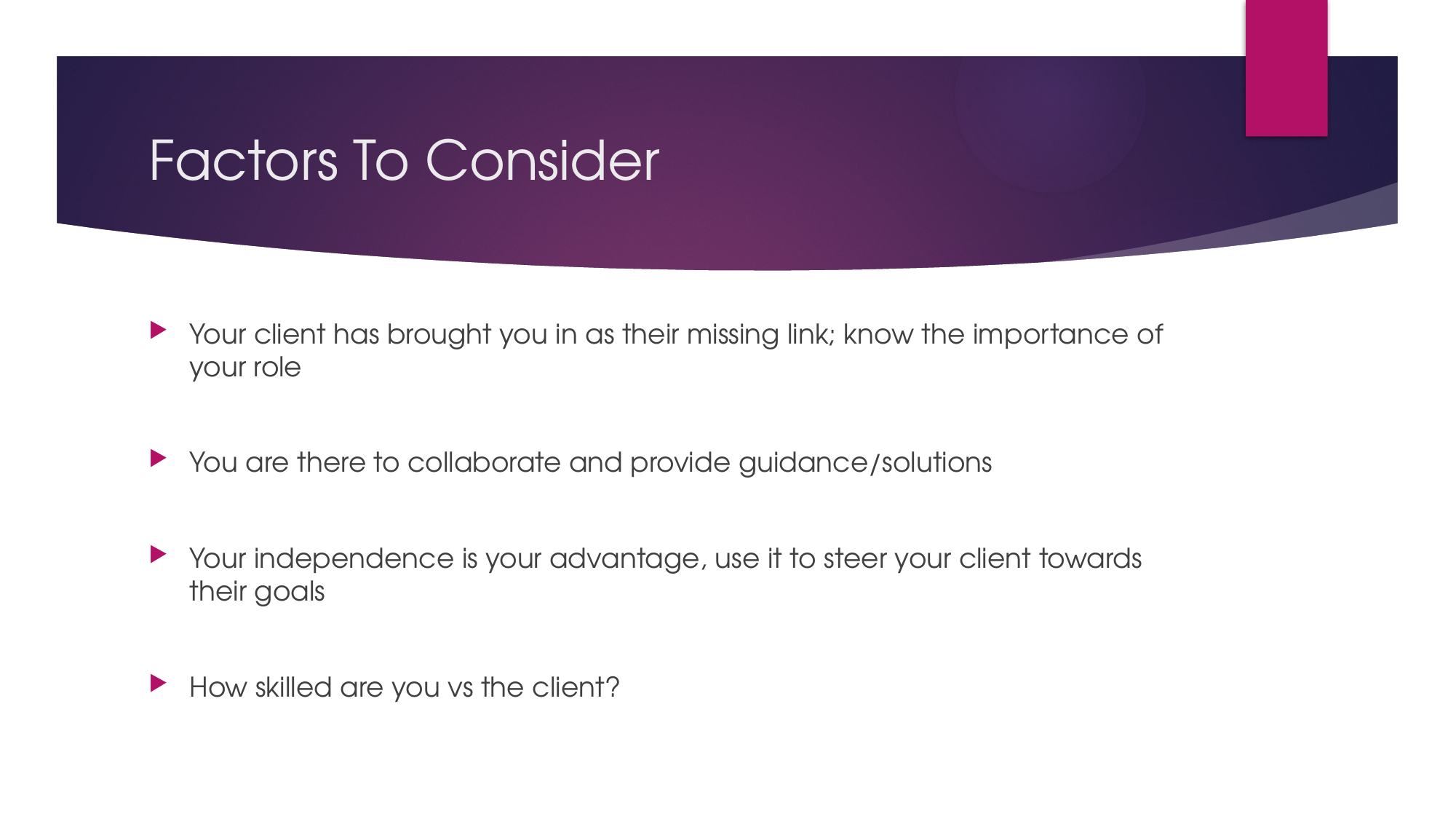

# Factors To Consider
Your client has brought you in as their missing link; know the importance of your role

You are there to collaborate and provide guidance/solutions

Your independence is your advantage, use it to steer your client towards their goals

How skilled are you vs the client?